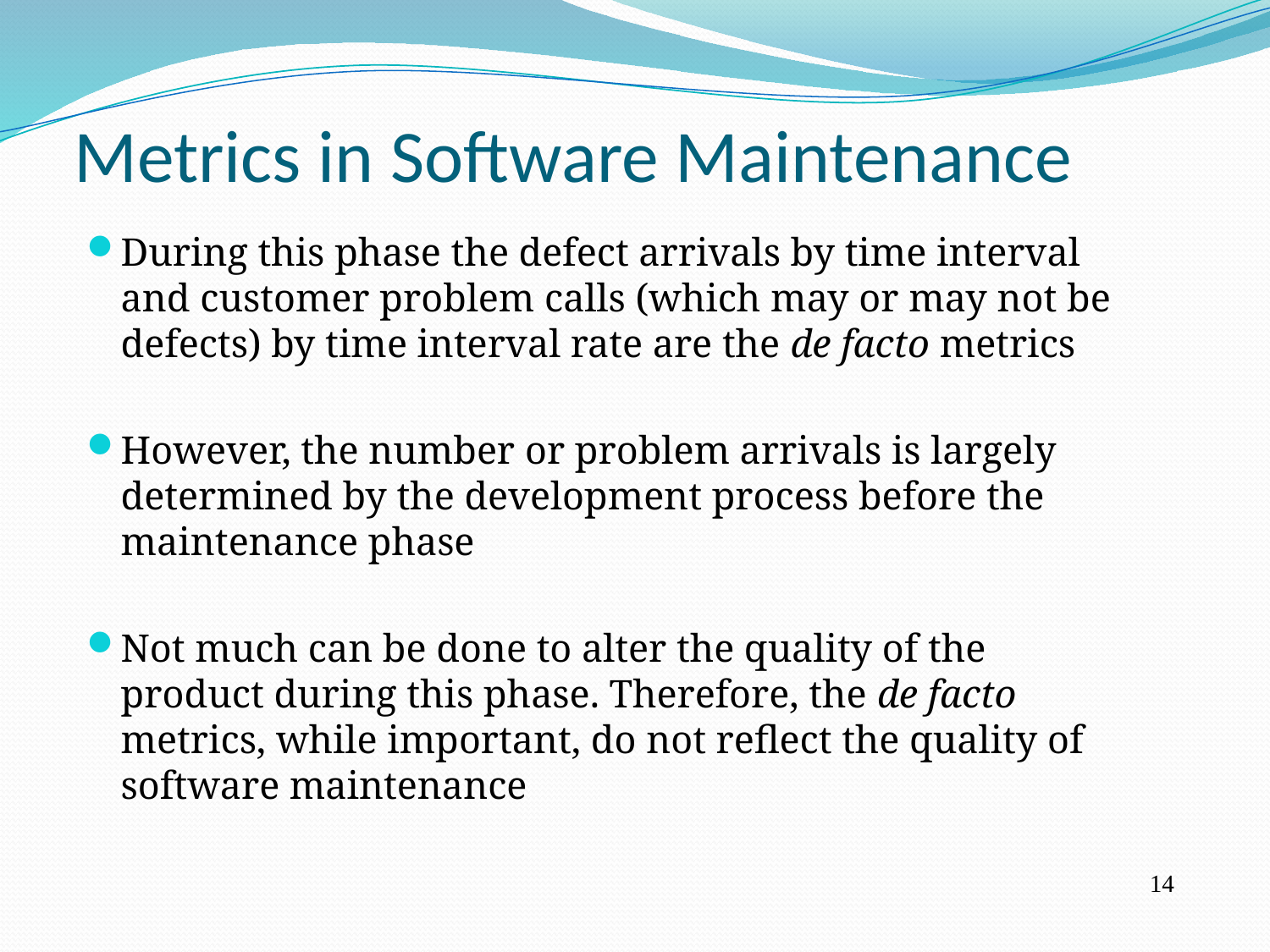

Metrics in Software Maintenance
During this phase the defect arrivals by time interval and customer problem calls (which may or may not be defects) by time interval rate are the de facto metrics

However, the number or problem arrivals is largely determined by the development process before the maintenance phase

Not much can be done to alter the quality of the product during this phase. Therefore, the de facto metrics, while important, do not reflect the quality of software maintenance

14